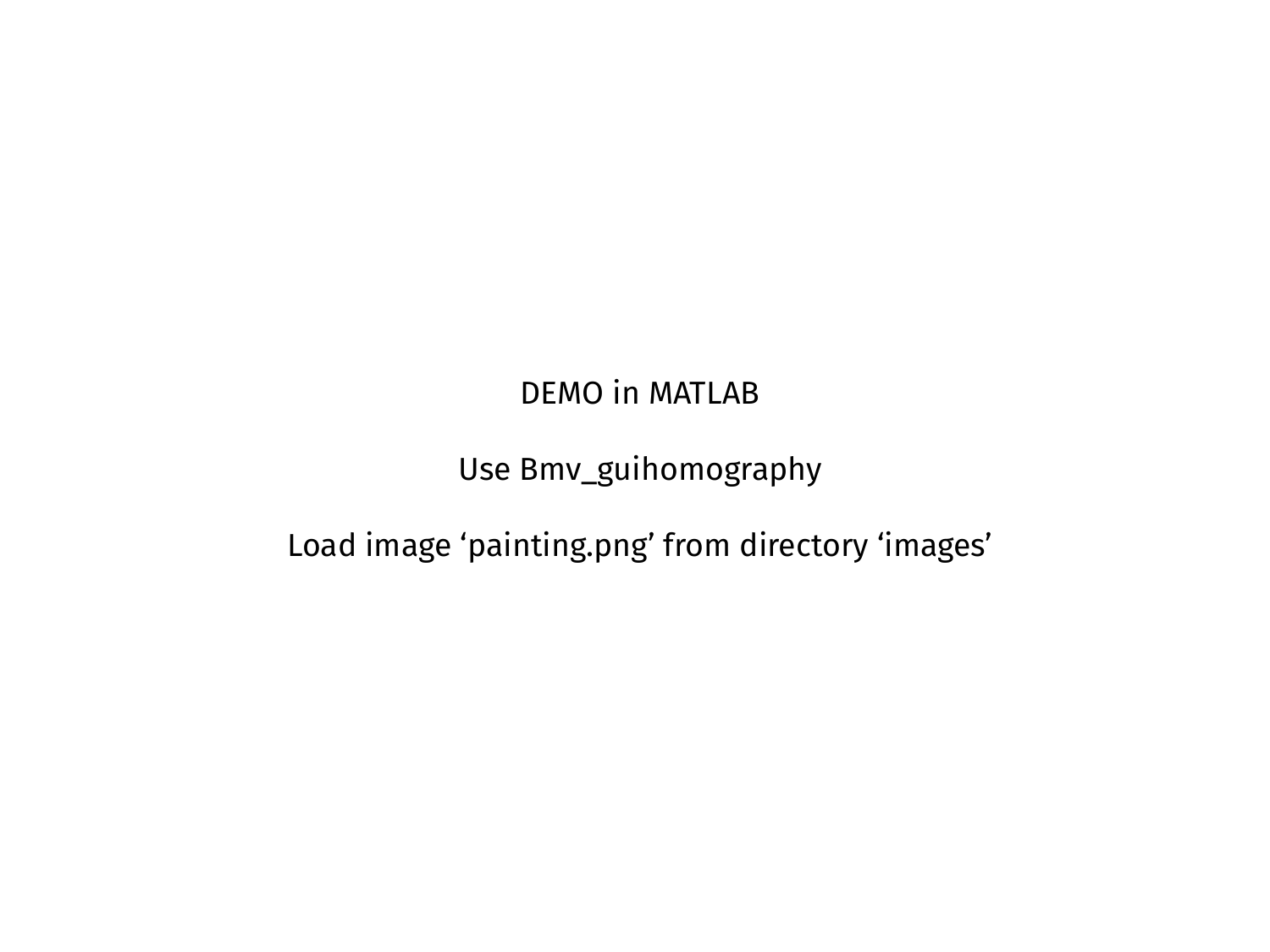

DEMO in MATLAB

Use Bmv_guihomography

Load image ‘painting.png’ from directory ‘images’